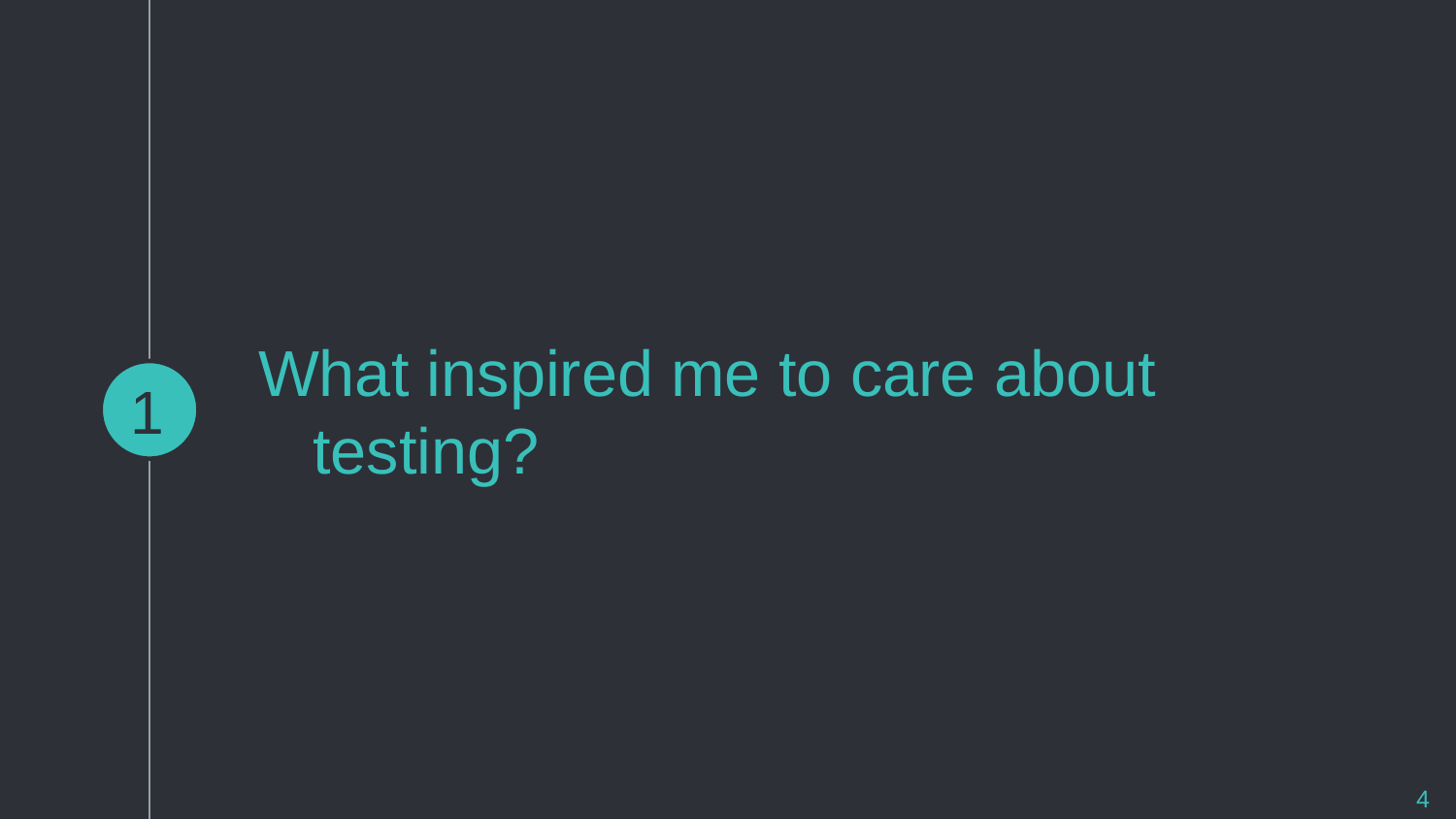

1
# What inspired me to care about testing?
4